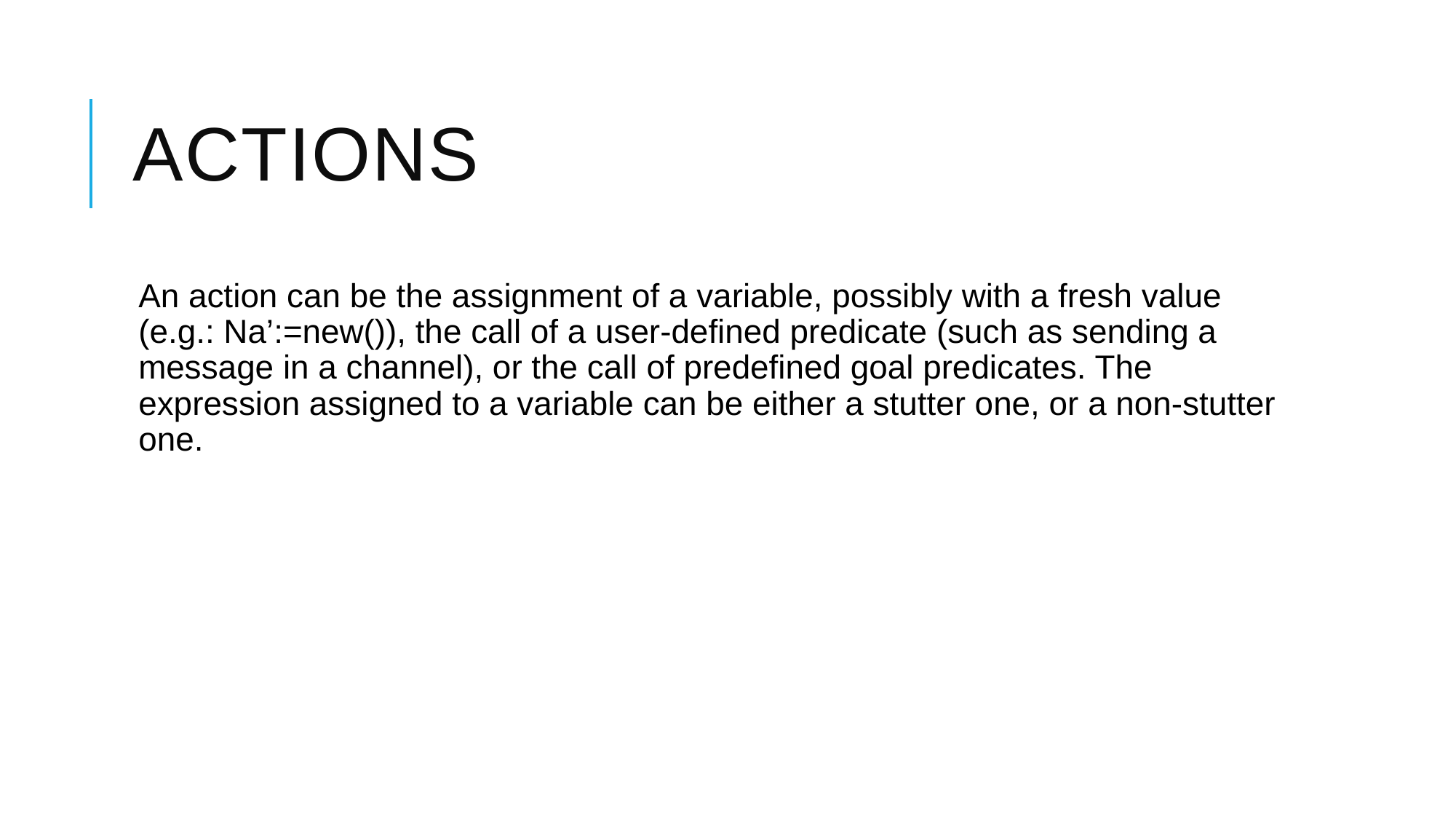

# Actions
An action can be the assignment of a variable, possibly with a fresh value (e.g.: Na’:=new()), the call of a user-defined predicate (such as sending a message in a channel), or the call of predefined goal predicates. The expression assigned to a variable can be either a stutter one, or a non-stutter one.